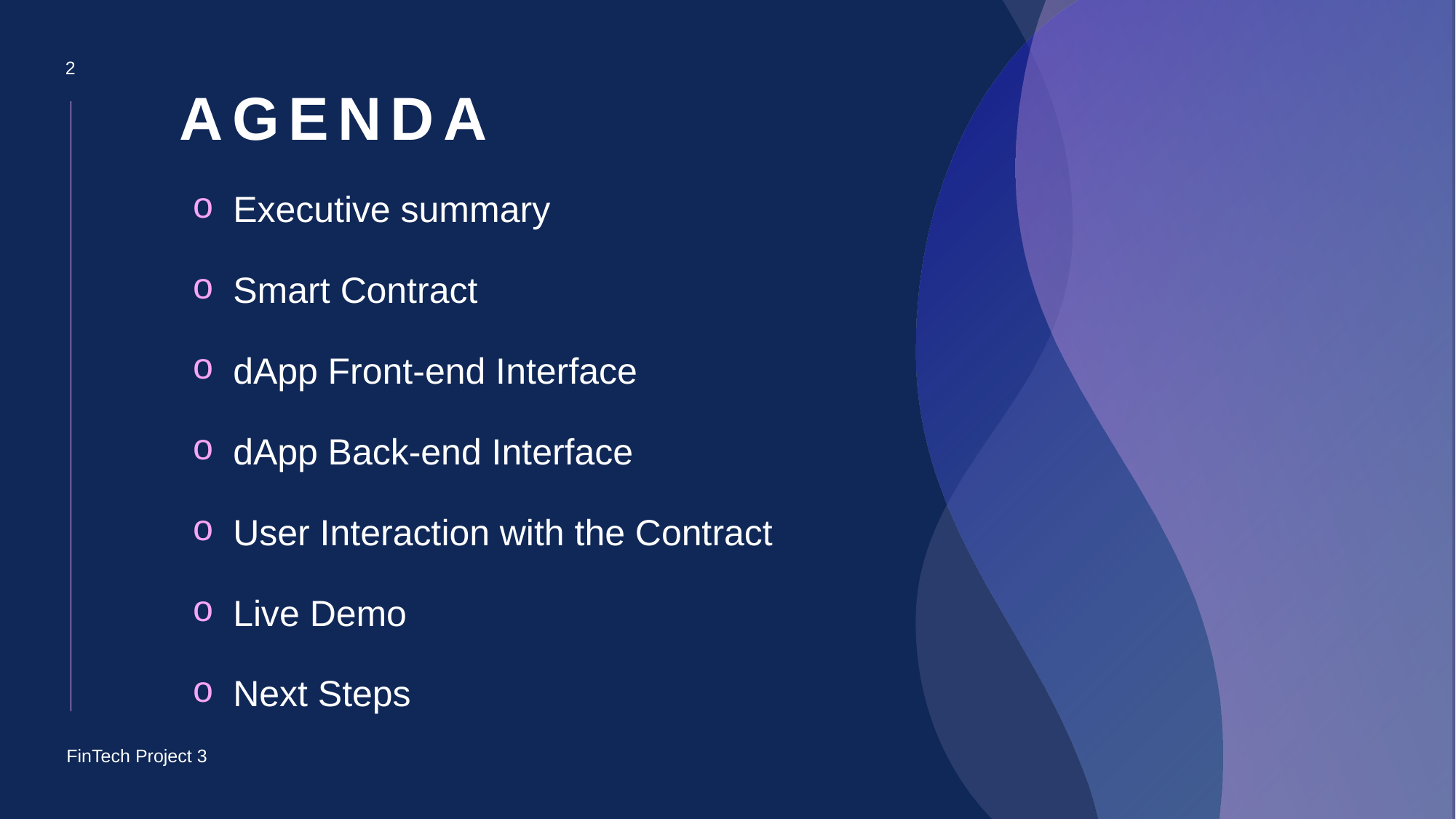

# AGENDA
2
Executive summary
Smart Contract
dApp Front-end Interface
dApp Back-end Interface
User Interaction with the Contract
Live Demo
Next Steps
FinTech Project 3